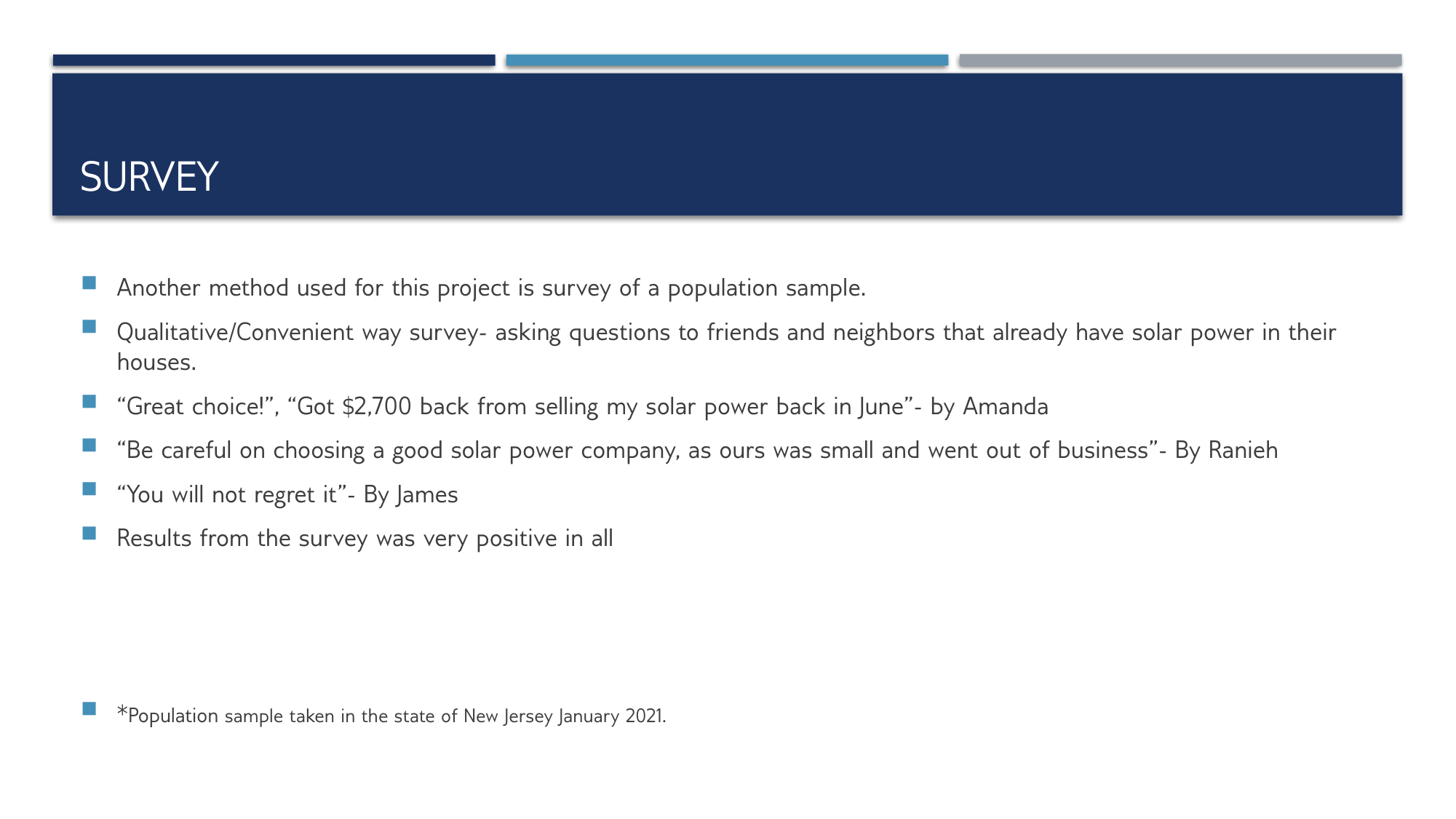

# SURVEY
Another method used for this project is survey of a population sample.
Qualitative/Convenient way survey- asking questions to friends and neighbors that already have solar power in their houses.
“Great choice!”, “Got $2,700 back from selling my solar power back in June”- by Amanda
“Be careful on choosing a good solar power company, as ours was small and went out of business”- By Ranieh
“You will not regret it”- By James
Results from the survey was very positive in all

*Population sample taken in the state of New Jersey January 2021.